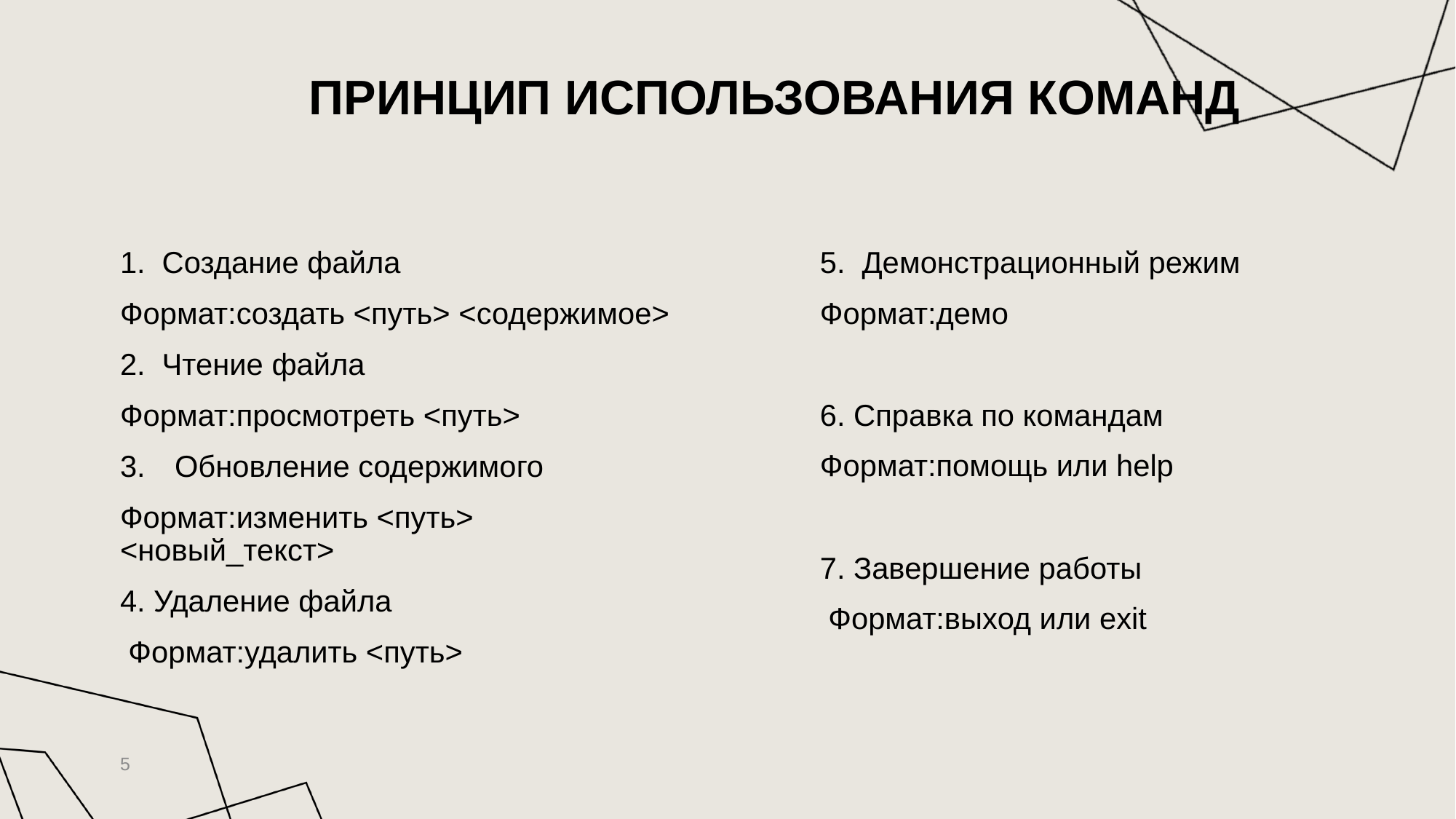

# принцип использования команд
1.  Создание файла
Формат:создать <путь> <содержимое>
2.  Чтение файла
Формат:просмотреть <путь>
Обновление содержимого
Формат:изменить <путь> <новый_текст>
4. Удаление файла
 Формат:удалить <путь>

5.  Демонстрационный режим
Формат:демо

6. Справка по командам
Формат:помощь или help

7. Завершение работы
 Формат:выход или exit
5